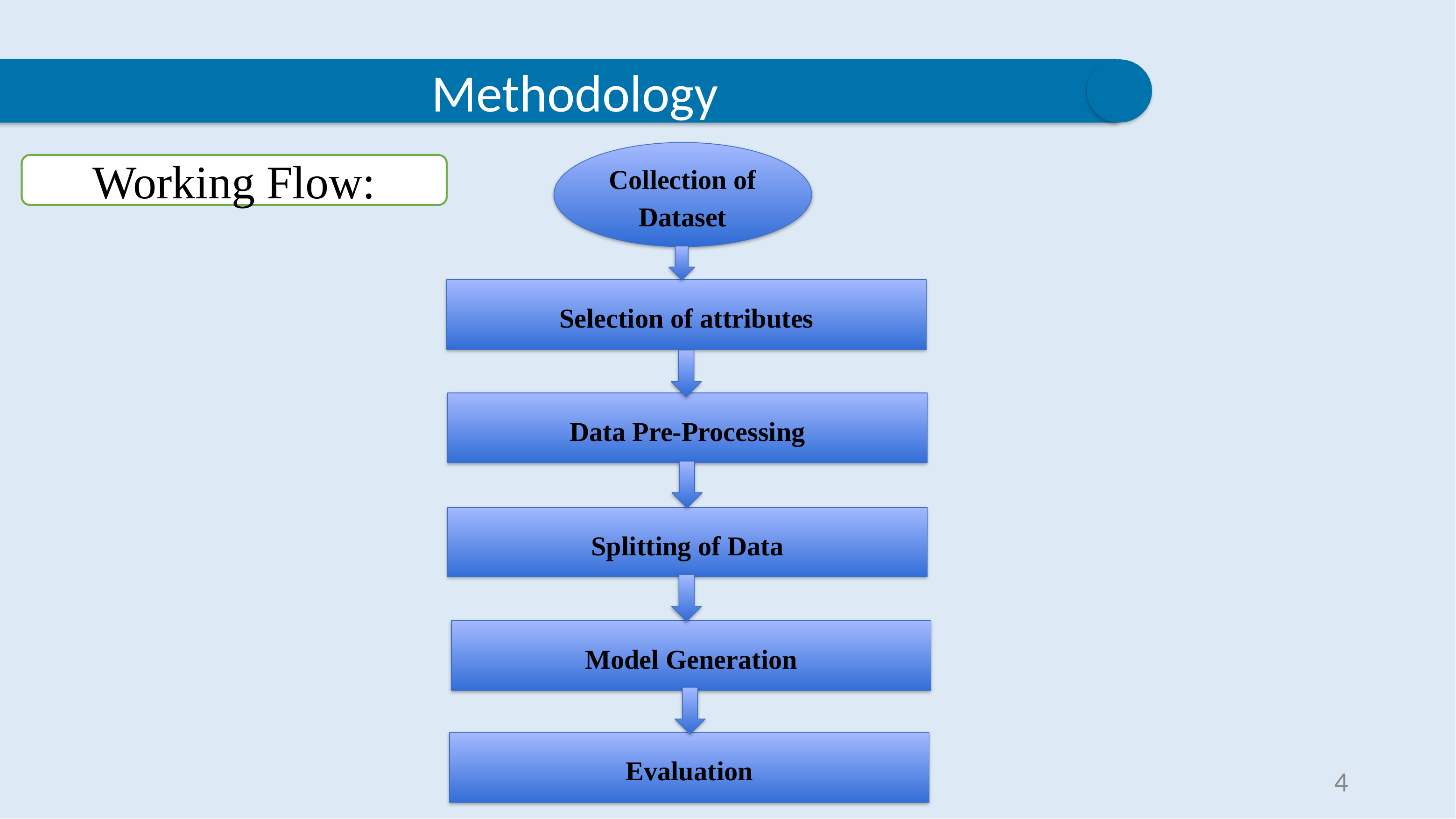

Methodology

Collection of Dataset

Selection of attributes

Data Pre-Processing

Splitting of Data

Model Generation

Evaluation
Working Flow:
4